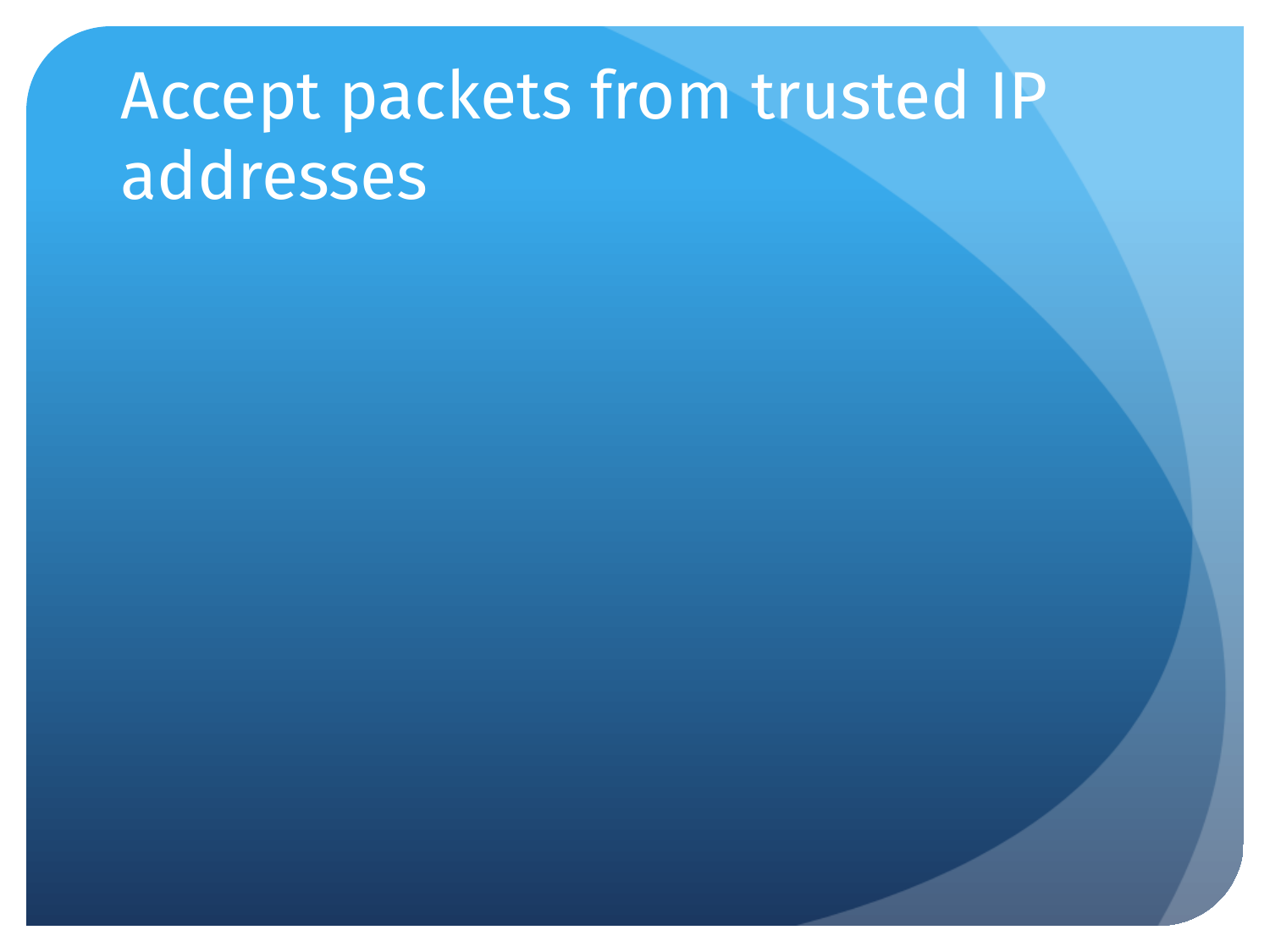

# Accept packets from trusted IP addresses